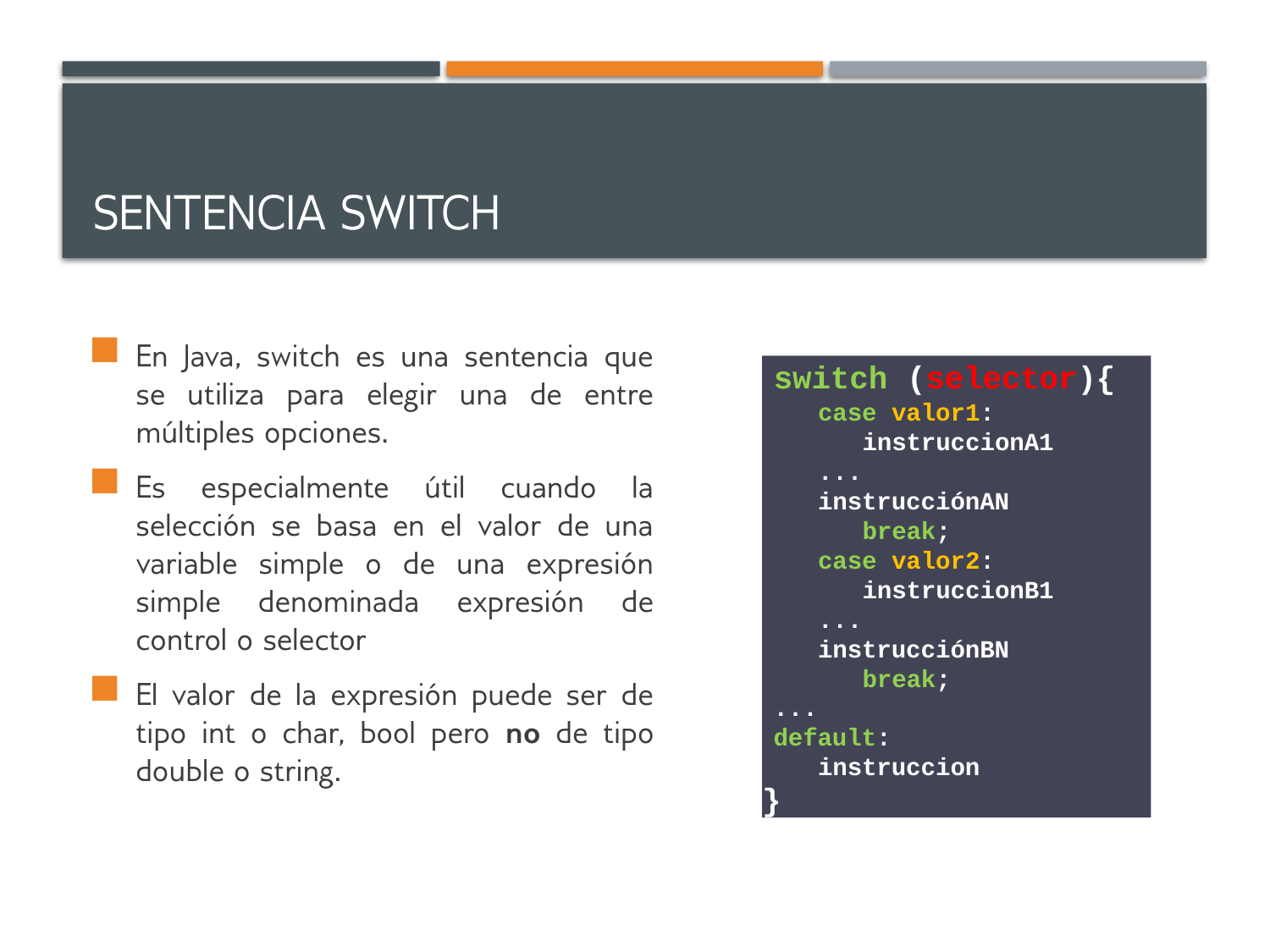

# Sentencia switch
En Java, switch es una sentencia que se utiliza para elegir una de entre múltiples opciones.
Es especialmente útil cuando la selección se basa en el valor de una variable simple o de una expresión simple denominada expresión de control o selector
El valor de la expresión puede ser de tipo int o char, bool pero no de tipo double o string.
switch (selector){
case valor1:  instruccionA1
...
instrucciónAN  break;
case valor2:  instruccionB1
...
instrucciónBN  break;
...
default: instruccion
}